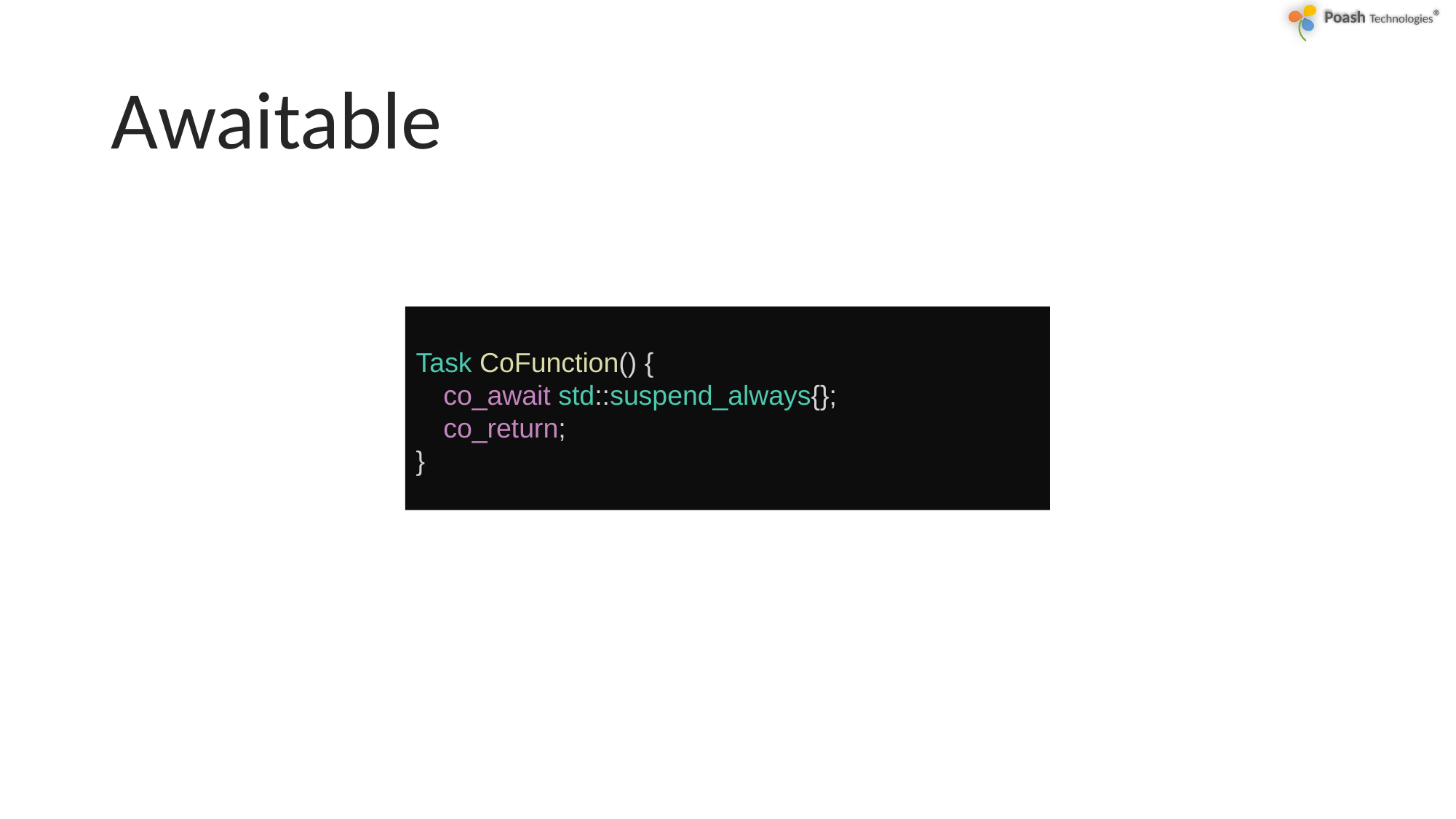

# Awaitable

Task CoFunction() {
    co_await std::suspend_always{};
    co_return;
}